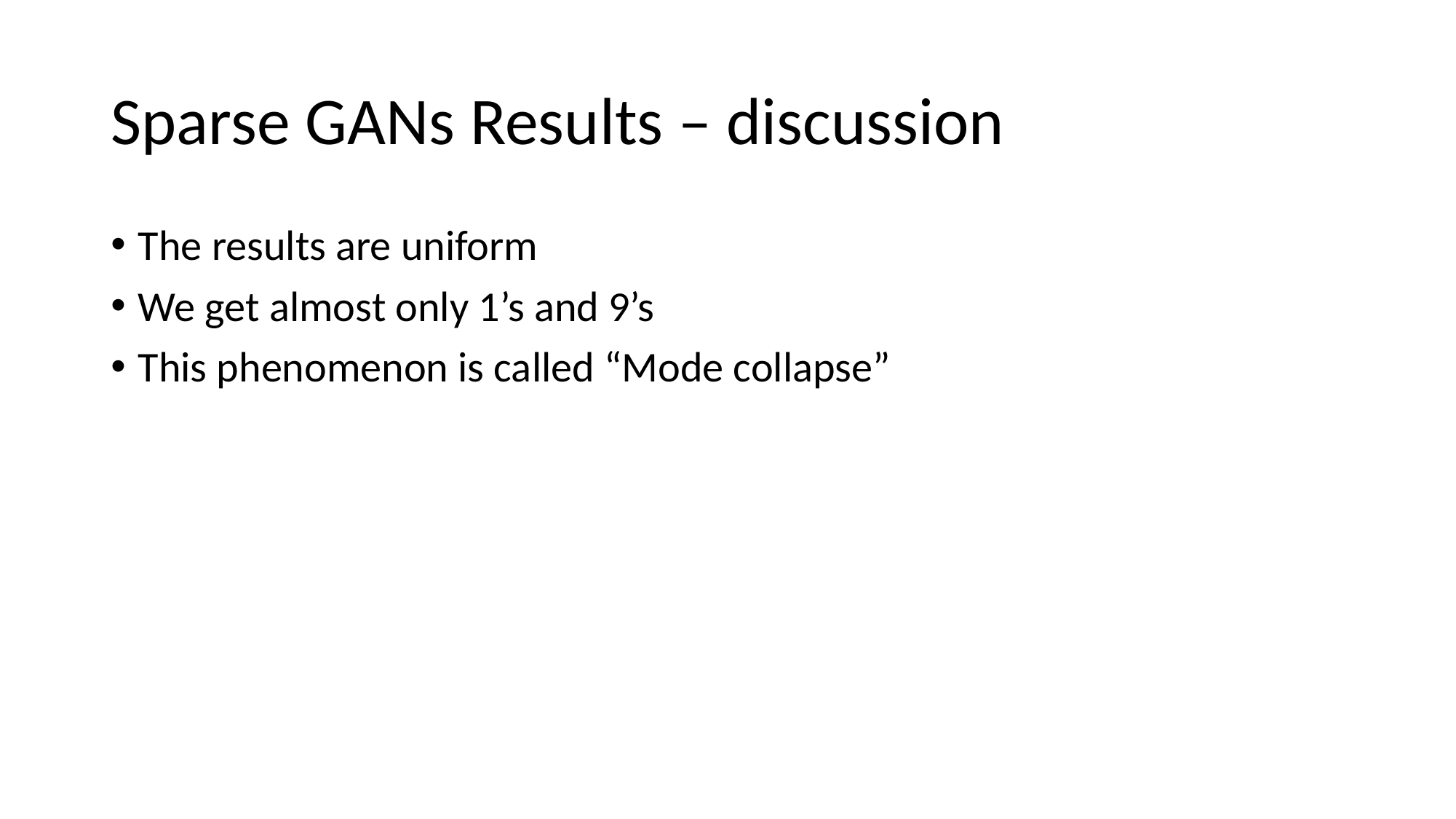

# Sparse GANs Results – discussion
The results are uniform
We get almost only 1’s and 9’s
This phenomenon is called “Mode collapse”